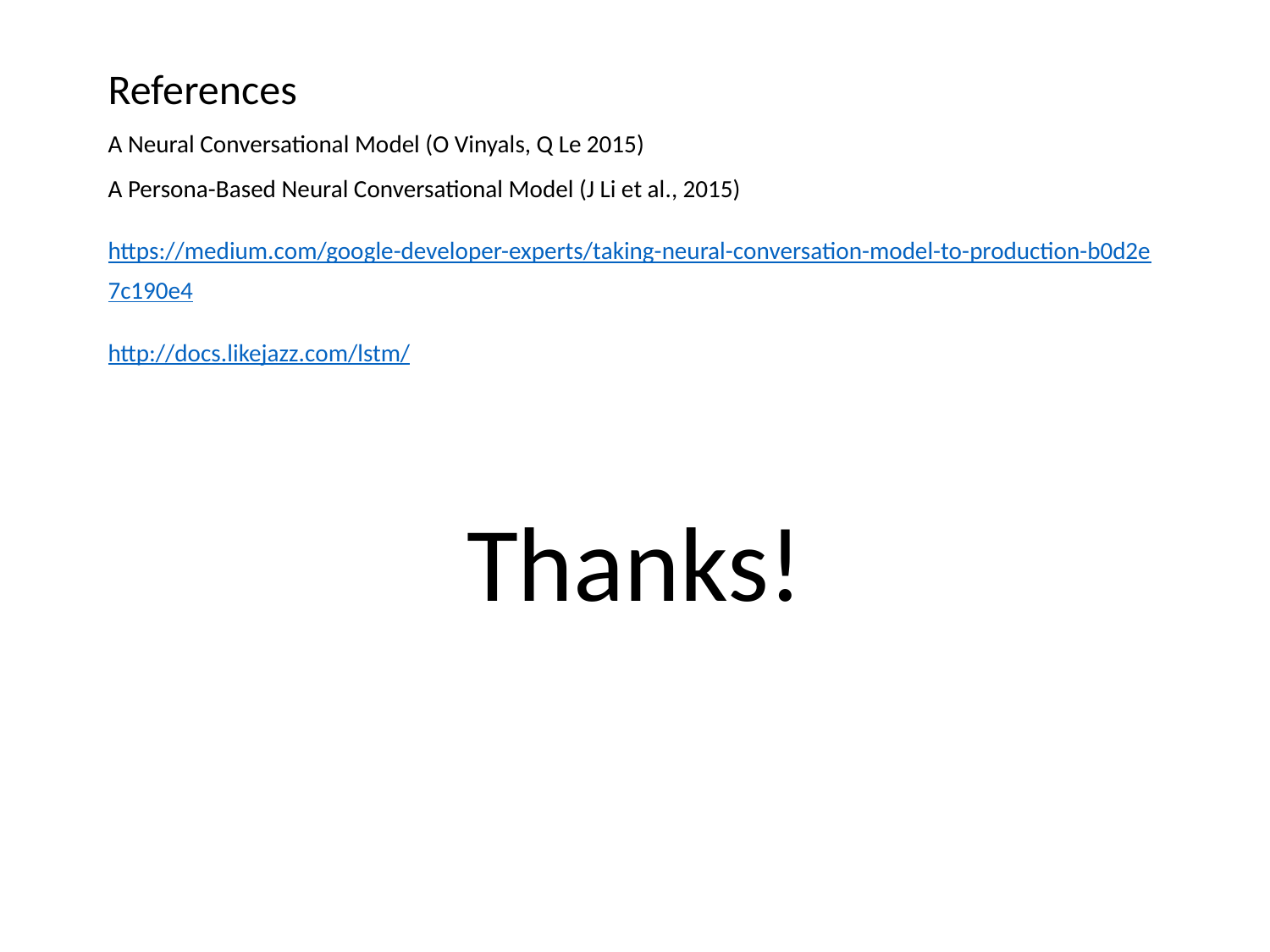

References
A Neural Conversational Model (O Vinyals, Q Le 2015)
A Persona-Based Neural Conversational Model (J Li et al., 2015)
https://medium.com/google-developer-experts/taking-neural-conversation-model-to-production-b0d2e7c190e4
http://docs.likejazz.com/lstm/
# Thanks!